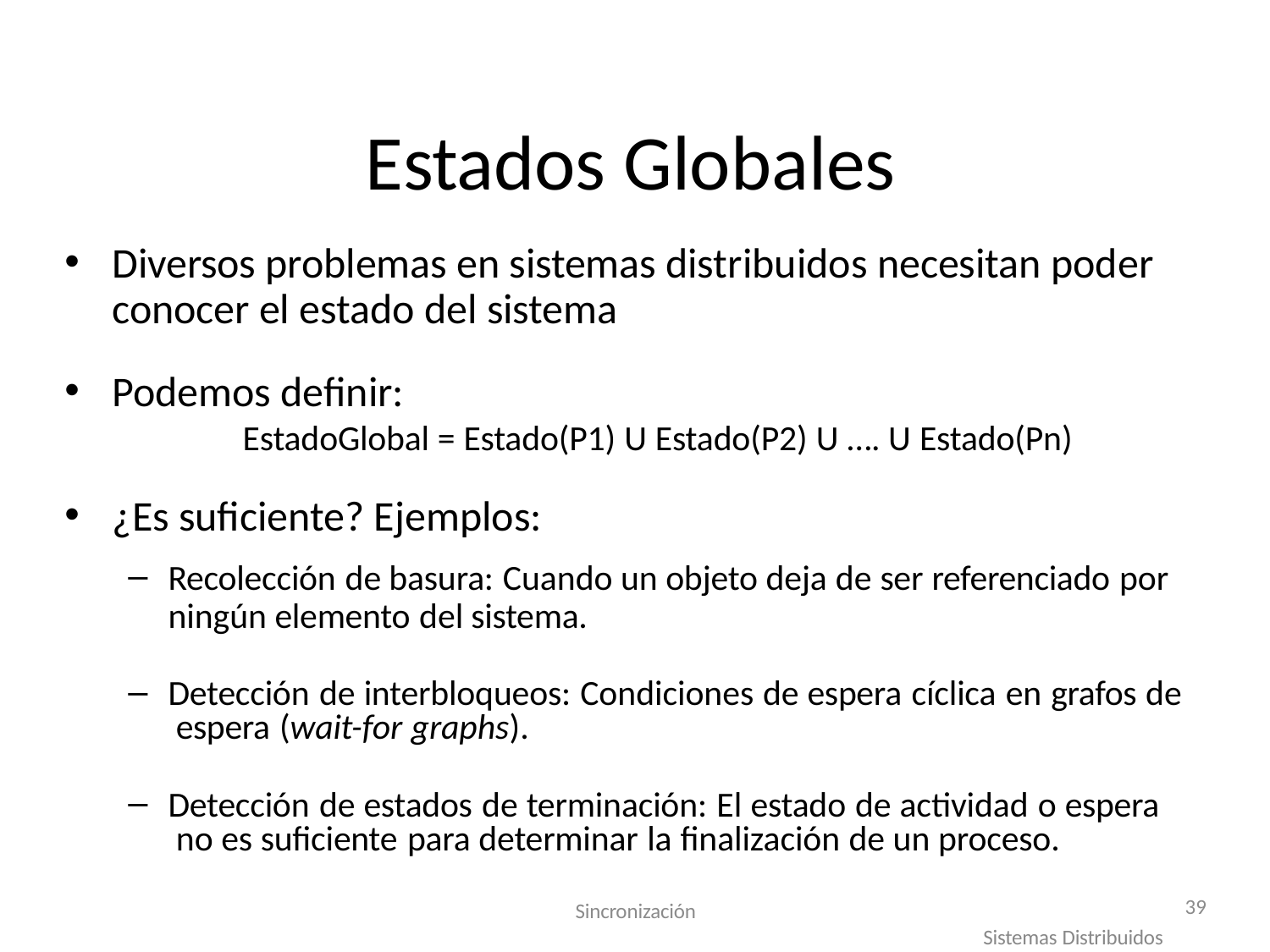

# Estados Globales
Diversos problemas en sistemas distribuidos necesitan poder
conocer el estado del sistema
Podemos definir:
EstadoGlobal = Estado(P1) U Estado(P2) U …. U Estado(Pn)
¿Es suficiente? Ejemplos:
Recolección de basura: Cuando un objeto deja de ser referenciado por
ningún elemento del sistema.

Detección de interbloqueos: Condiciones de espera cíclica en grafos de  espera (wait-for graphs).

Detección de estados de terminación: El estado de actividad o espera  no es suficiente para determinar la finalización de un proceso.
39
Sincronización
Sistemas Distribuidos